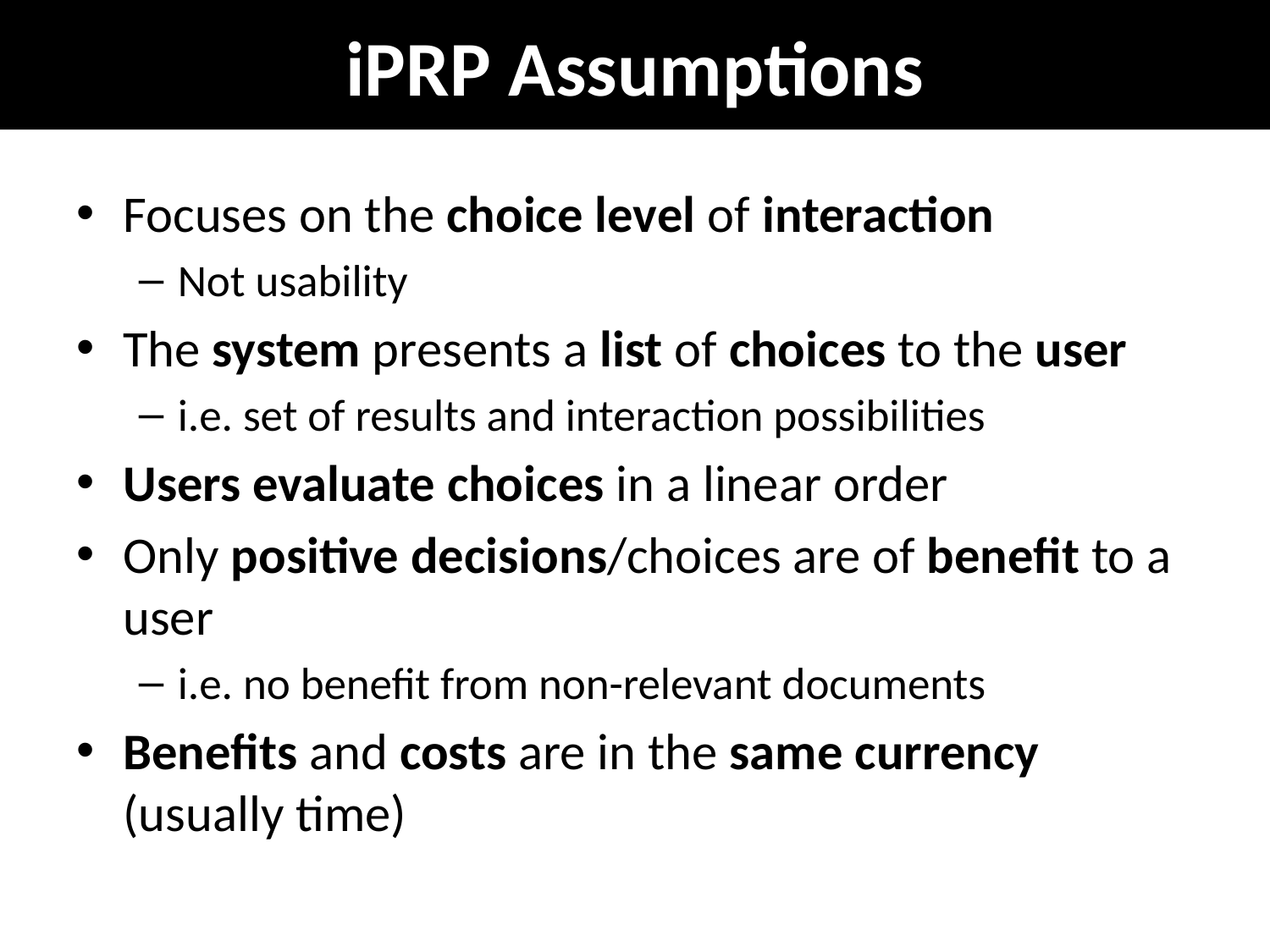

# iPRP Assumptions
Focuses on the choice level of interaction
Not usability
The system presents a list of choices to the user
i.e. set of results and interaction possibilities
Users evaluate choices in a linear order
Only positive decisions/choices are of benefit to a user
i.e. no benefit from non-relevant documents
Benefits and costs are in the same currency (usually time)